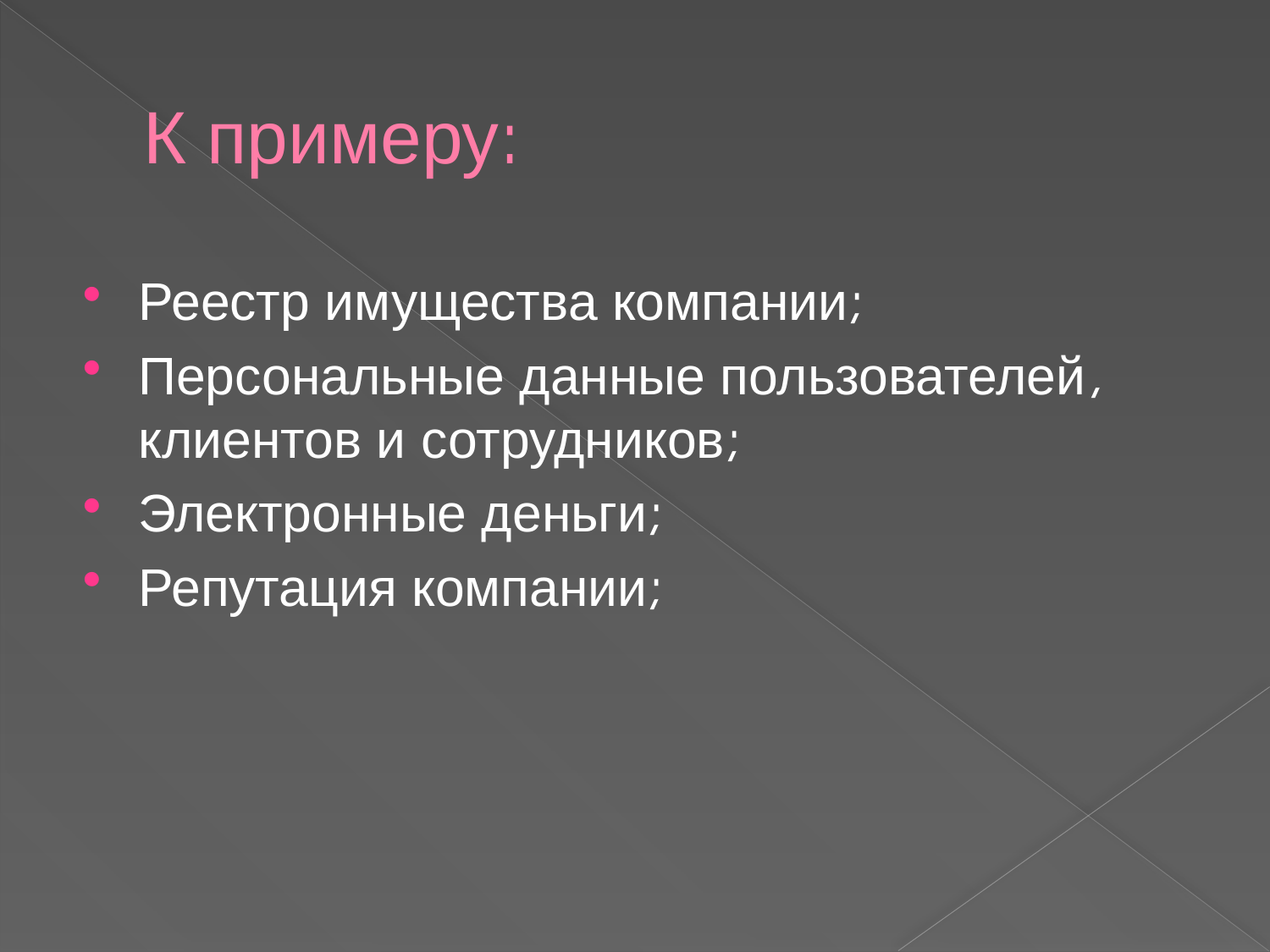

# К примеру:
Реестр имущества компании;
Персональные данные пользователей, клиентов и сотрудников;
Электронные деньги;
Репутация компании;